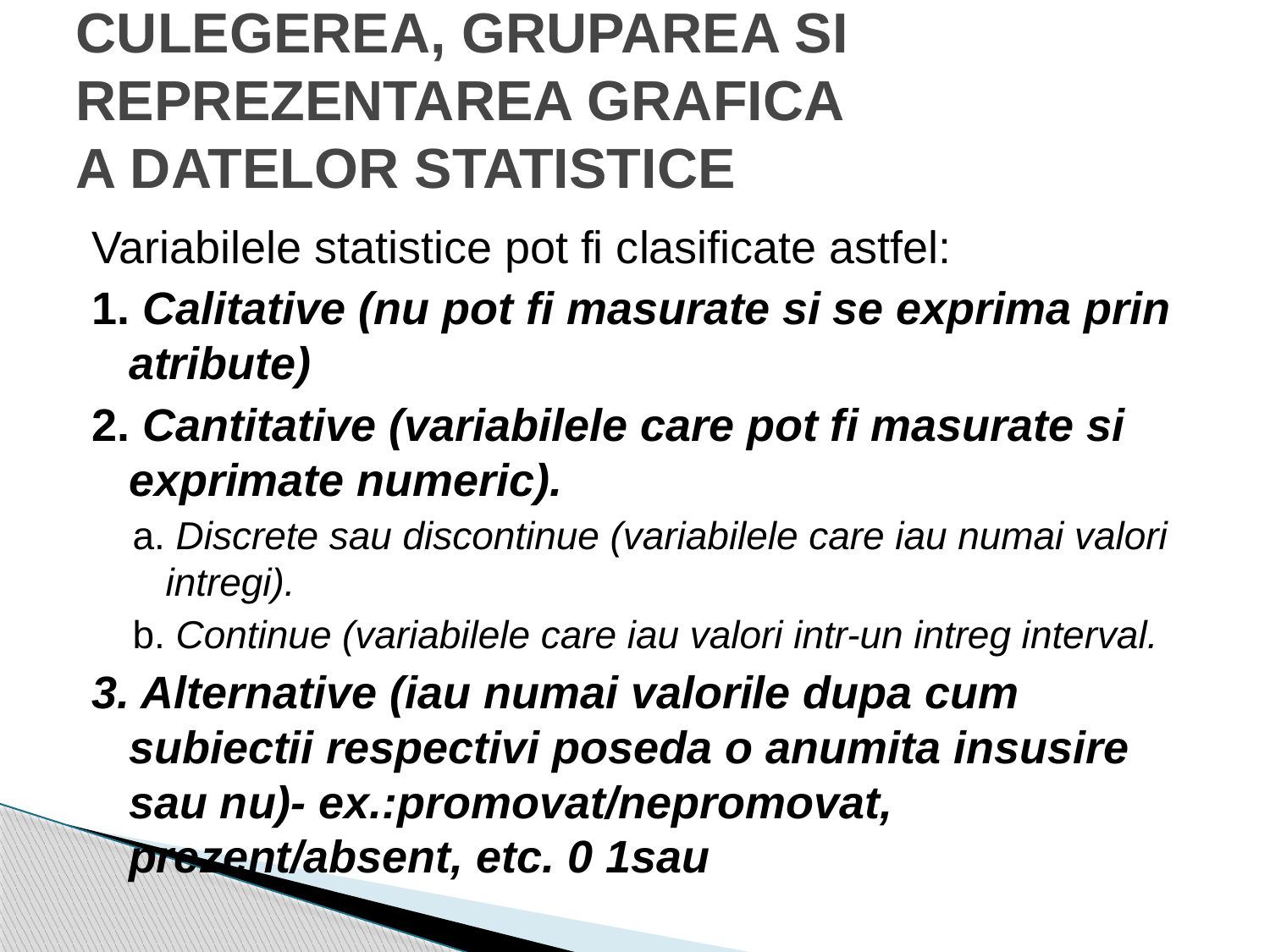

# CULEGEREA, GRUPAREA SI REPREZENTAREA GRAFICA A DATELOR STATISTICE
Variabilele statistice pot fi clasificate astfel:
1. Calitative (nu pot fi masurate si se exprima prin atribute)
2. Cantitative (variabilele care pot fi masurate si exprimate numeric).
a. Discrete sau discontinue (variabilele care iau numai valori intregi).
b. Continue (variabilele care iau valori intr-un intreg interval.
3. Alternative (iau numai valorile dupa cum subiectii respectivi poseda o anumita insusire sau nu)- ex.:promovat/nepromovat, prezent/absent, etc. 0 1sau